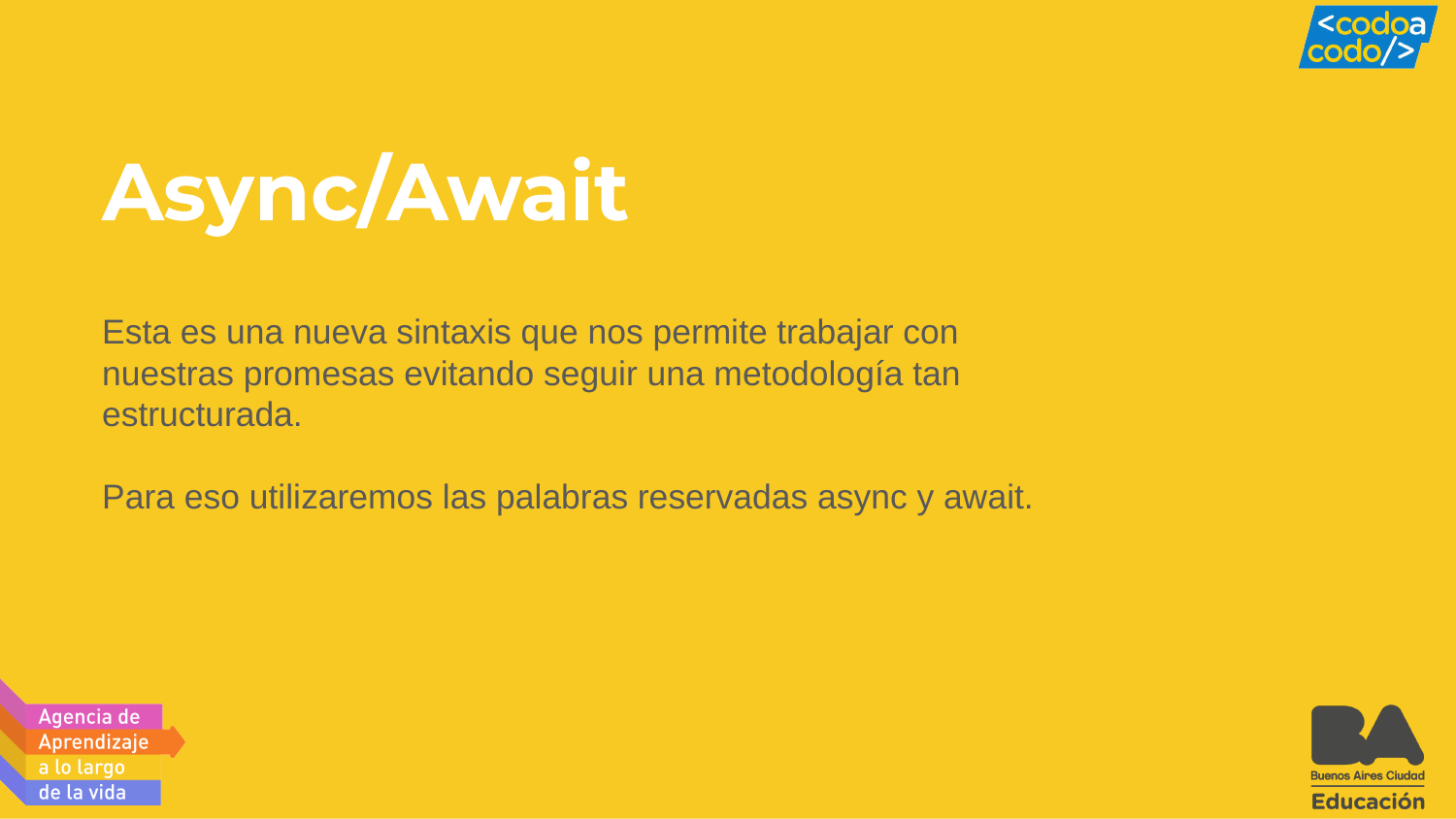

# Async/Await
Esta es una nueva sintaxis que nos permite trabajar con nuestras promesas evitando seguir una metodología tan estructurada.

Para eso utilizaremos las palabras reservadas async y await.